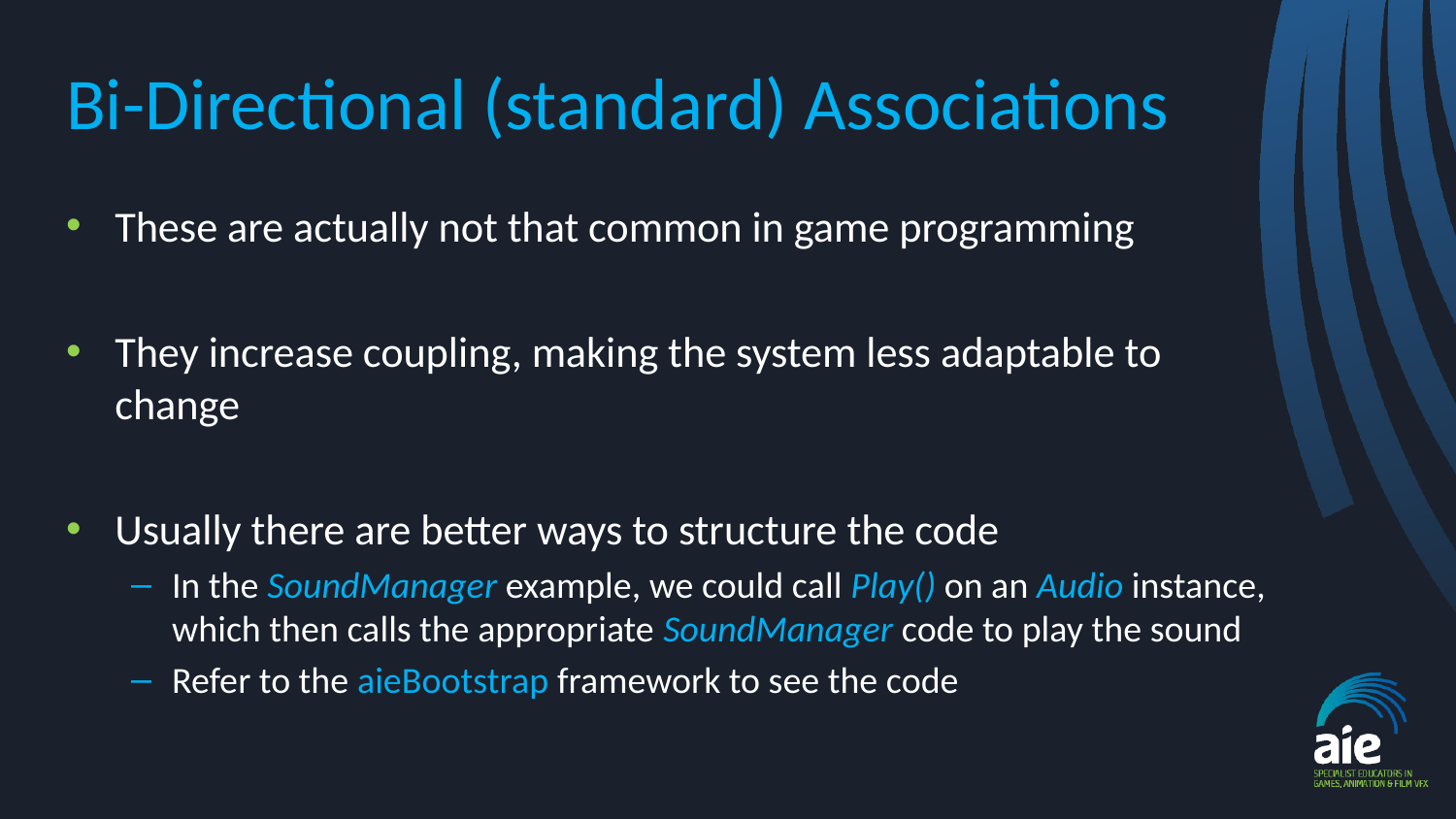

# Bi-Directional (standard) Associations
These are actually not that common in game programming

They increase coupling, making the system less adaptable to change

Usually there are better ways to structure the code
In the SoundManager example, we could call Play() on an Audio instance, which then calls the appropriate SoundManager code to play the sound
Refer to the aieBootstrap framework to see the code